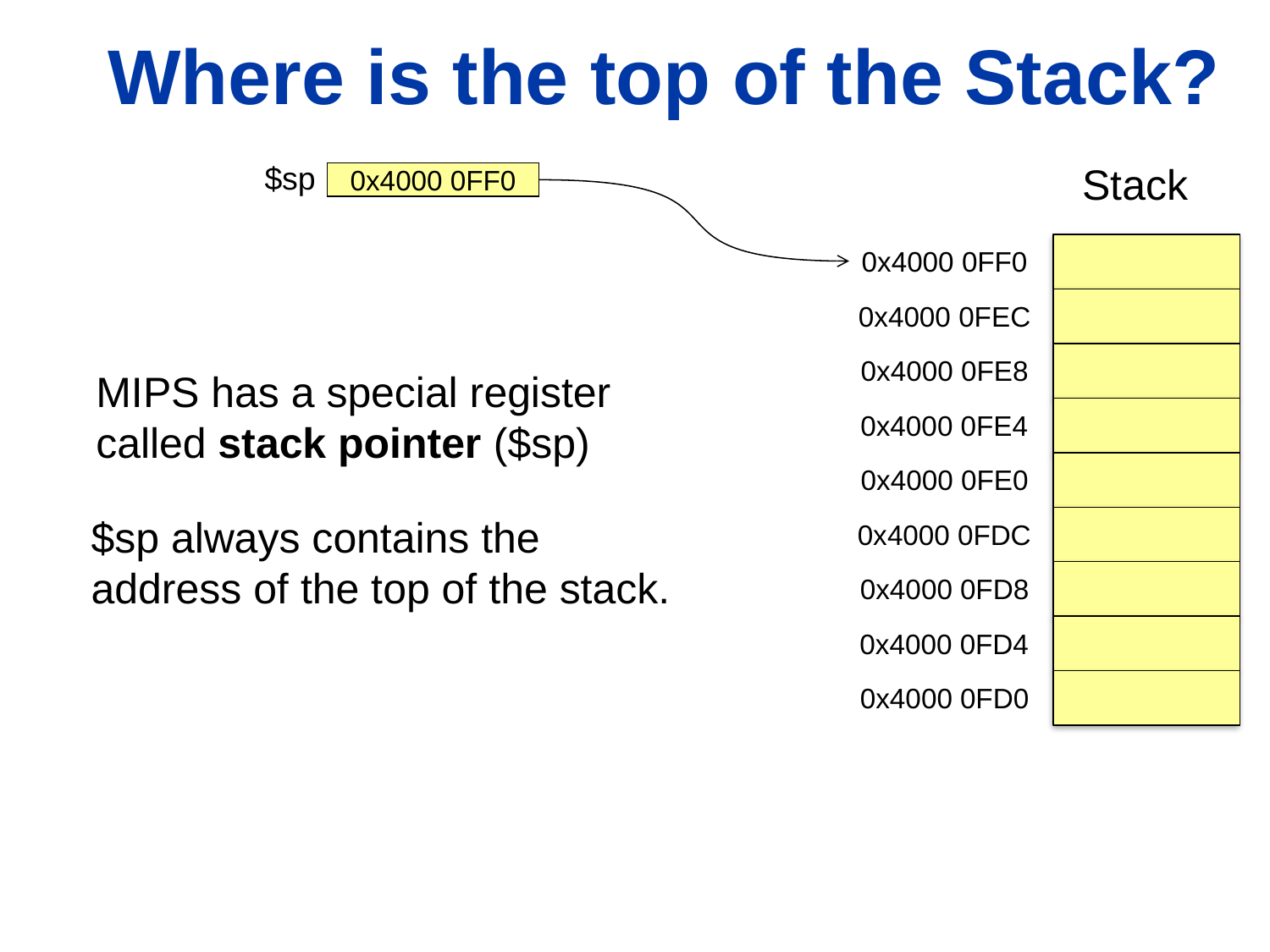

# Where is the top of the Stack?
$sp
Stack

0x4000 0FF0

0x4000 0FF0

0x4000 0FEC

0x4000 0FE8
MIPS has a special register
called stack pointer ($sp)

0x4000 0FE4

0x4000 0FE0
$sp always contains the
address of the top of the stack.

0x4000 0FDC

0x4000 0FD8

0x4000 0FD4

0x4000 0FD0